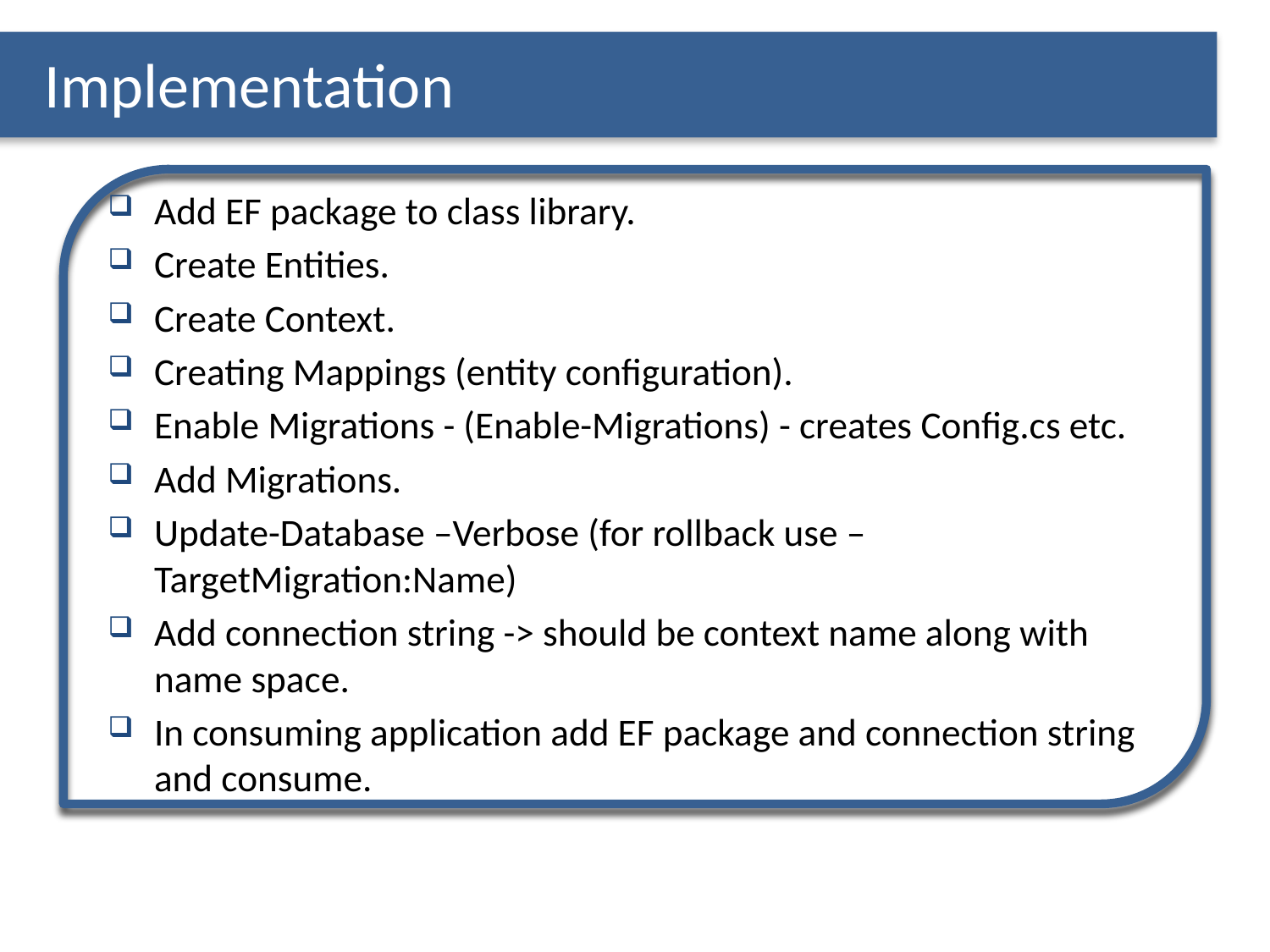

# Implementation
Add EF package to class library.
Create Entities.
Create Context.
Creating Mappings (entity configuration).
Enable Migrations - (Enable-Migrations) - creates Config.cs etc.
Add Migrations.
Update-Database –Verbose (for rollback use –TargetMigration:Name)
Add connection string -> should be context name along with name space.
In consuming application add EF package and connection string and consume.